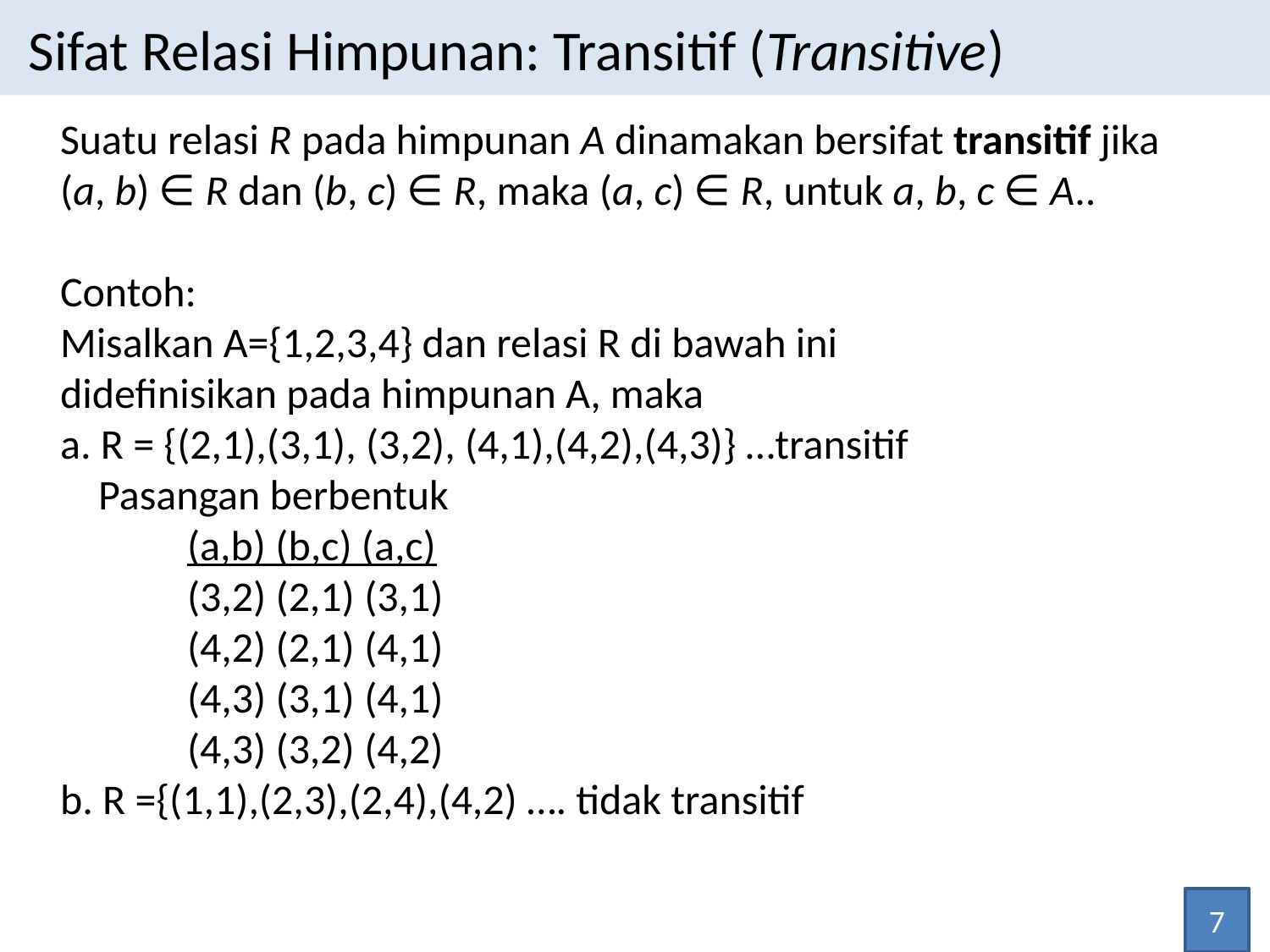

Sifat Relasi Himpunan: Transitif (Transitive)
Suatu relasi R pada himpunan A dinamakan bersifat transitif jika (a, b) ∈ R dan (b, c) ∈ R, maka (a, c) ∈ R, untuk a, b, c ∈ A..

Contoh:
Misalkan A={1,2,3,4} dan relasi R di bawah ini
didefinisikan pada himpunan A, maka
a. R = {(2,1),(3,1), (3,2), (4,1),(4,2),(4,3)} …transitif
    Pasangan berbentuk
	(a,b) (b,c) (a,c)
	(3,2) (2,1) (3,1)
	(4,2) (2,1) (4,1)
	(4,3) (3,1) (4,1)
	(4,3) (3,2) (4,2)
b. R ={(1,1),(2,3),(2,4),(4,2) …. tidak transitif
7